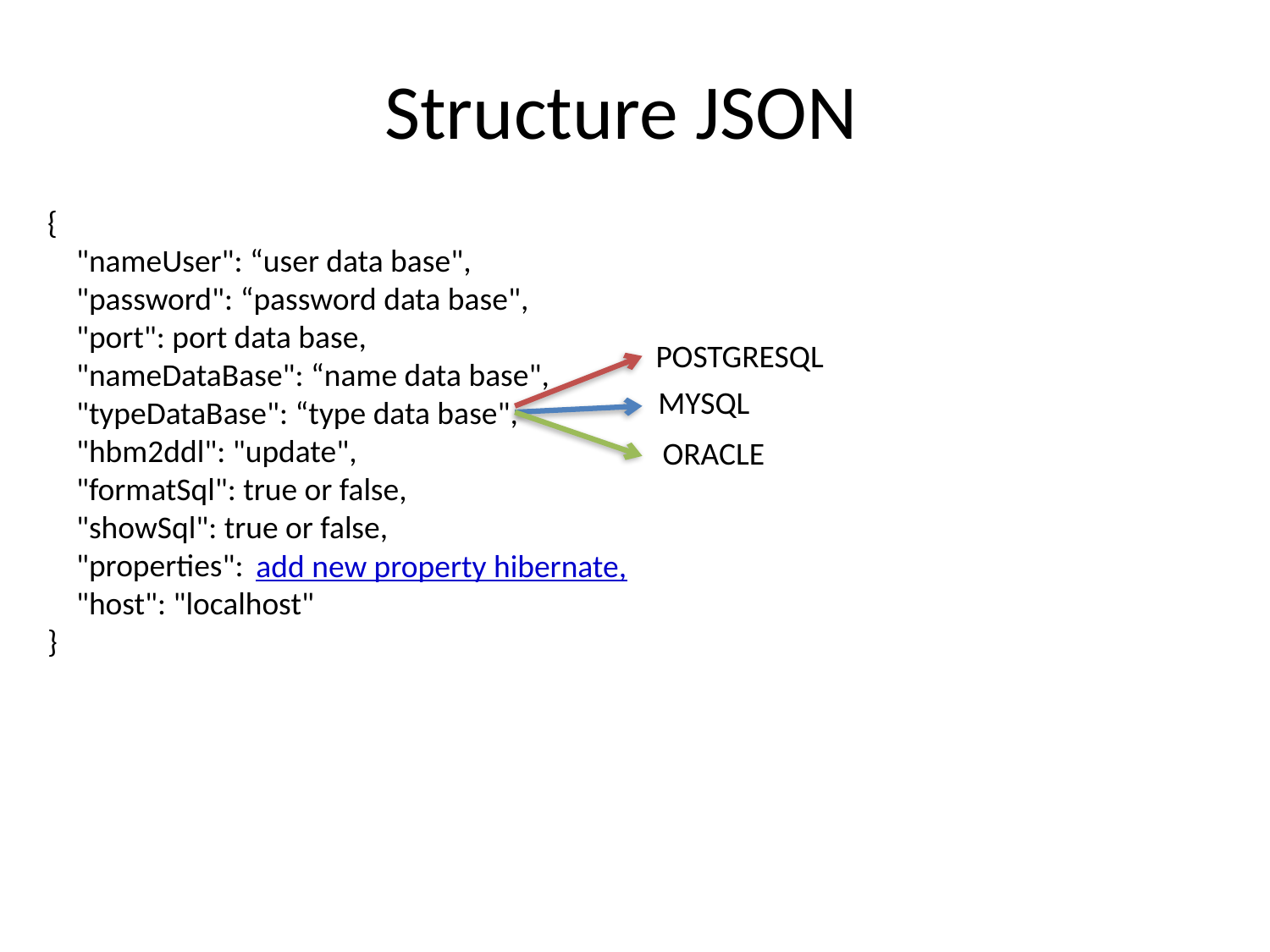

Structure JSON
{
    "nameUser": “user data base",
    "password": “password data base",
    "port": port data base,
    "nameDataBase": “name data base",
    "typeDataBase": “type data base",
    "hbm2ddl": "update",
    "formatSql": true or false,
    "showSql": true or false,
    "properties":
    "host": "localhost"
}
POSTGRESQL
MYSQL
ORACLE
add new property hibernate,